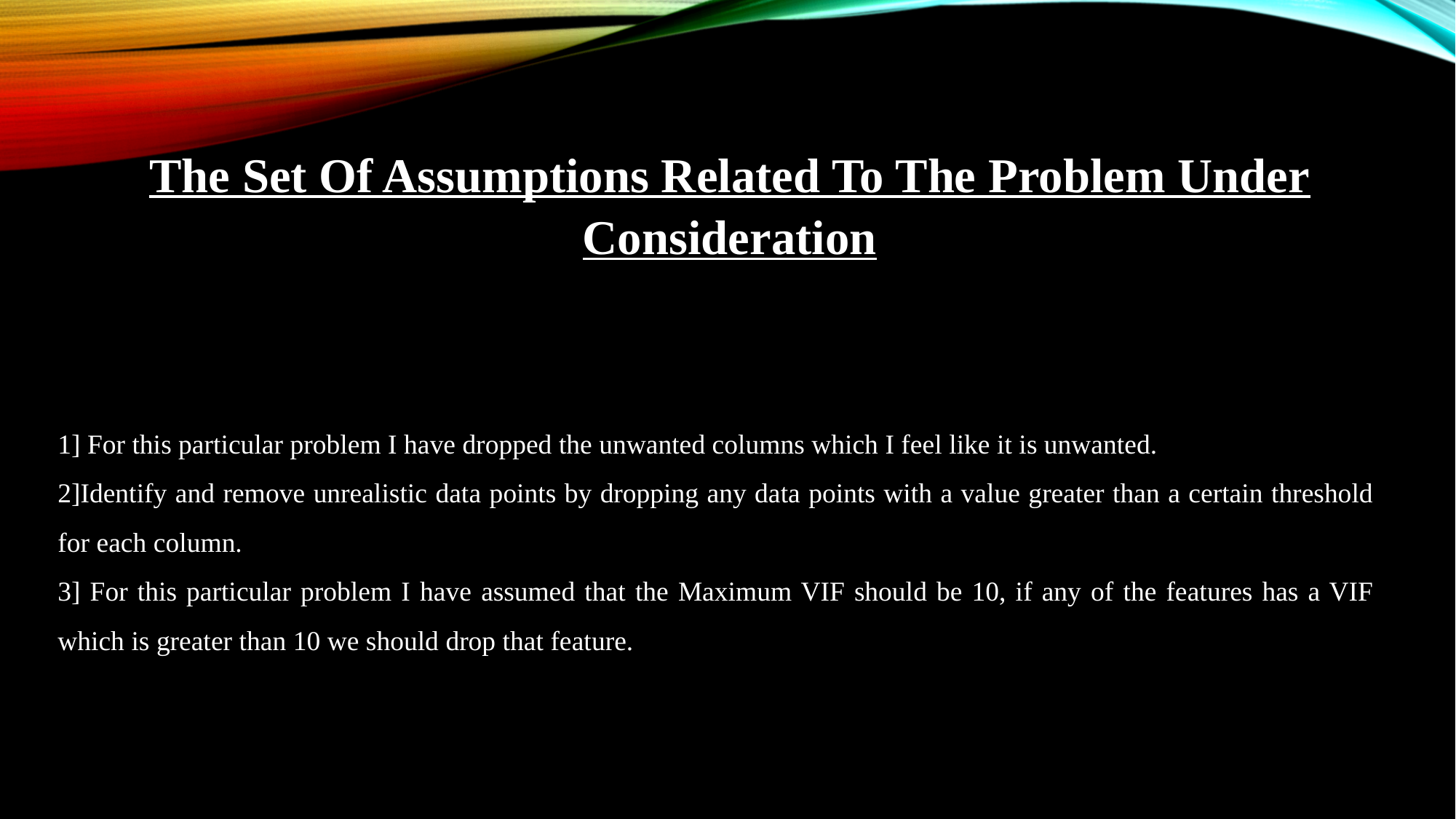

The Set Of Assumptions Related To The Problem Under Consideration

1] For this particular problem I have dropped the unwanted columns which I feel like it is unwanted.
2]Identify and remove unrealistic data points by dropping any data points with a value greater than a certain threshold for each column.
3] For this particular problem I have assumed that the Maximum VIF should be 10, if any of the features has a VIF which is greater than 10 we should drop that feature.